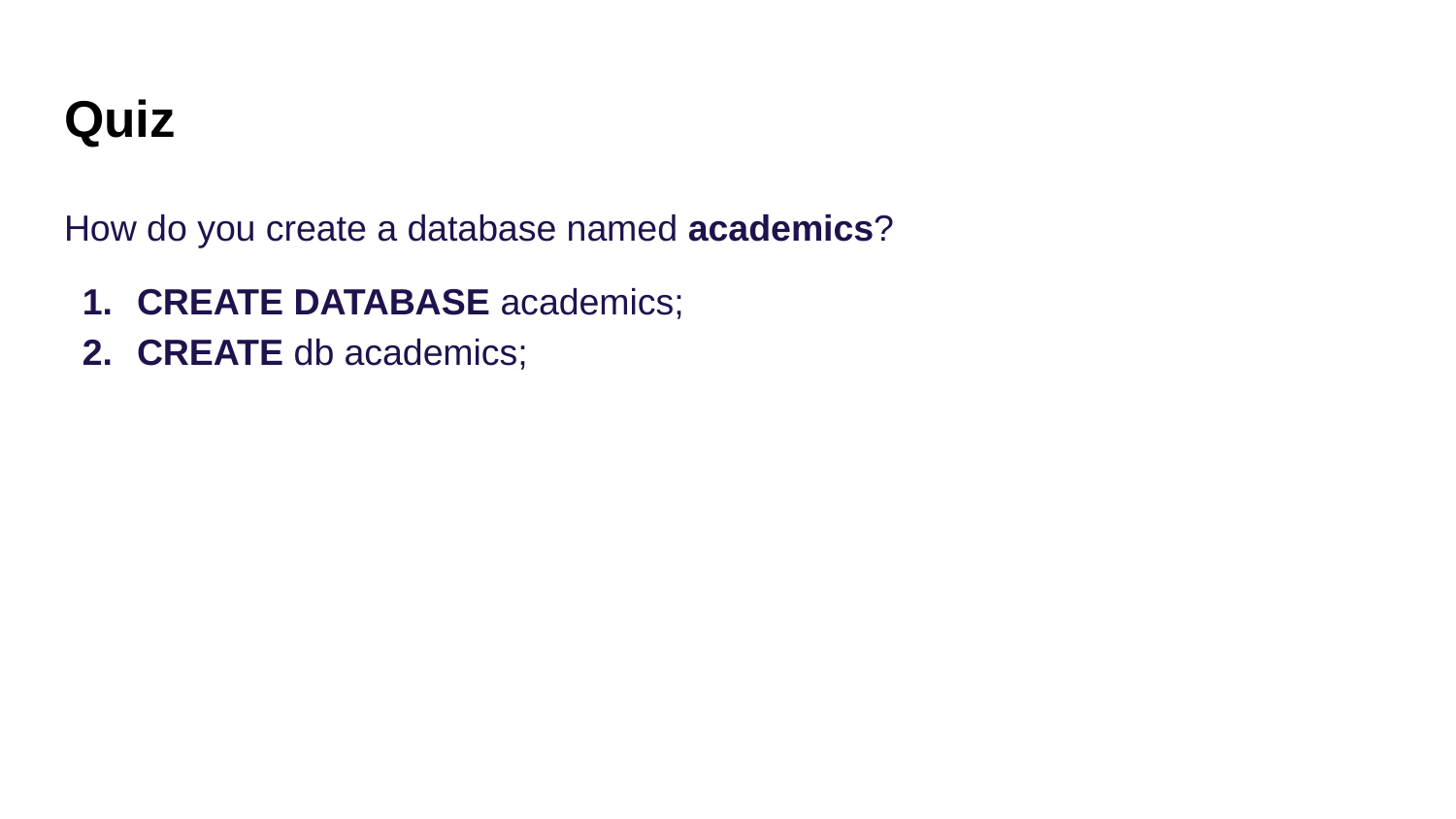

# Quiz
How do you create a database named academics?
CREATE DATABASE academics;
CREATE db academics;